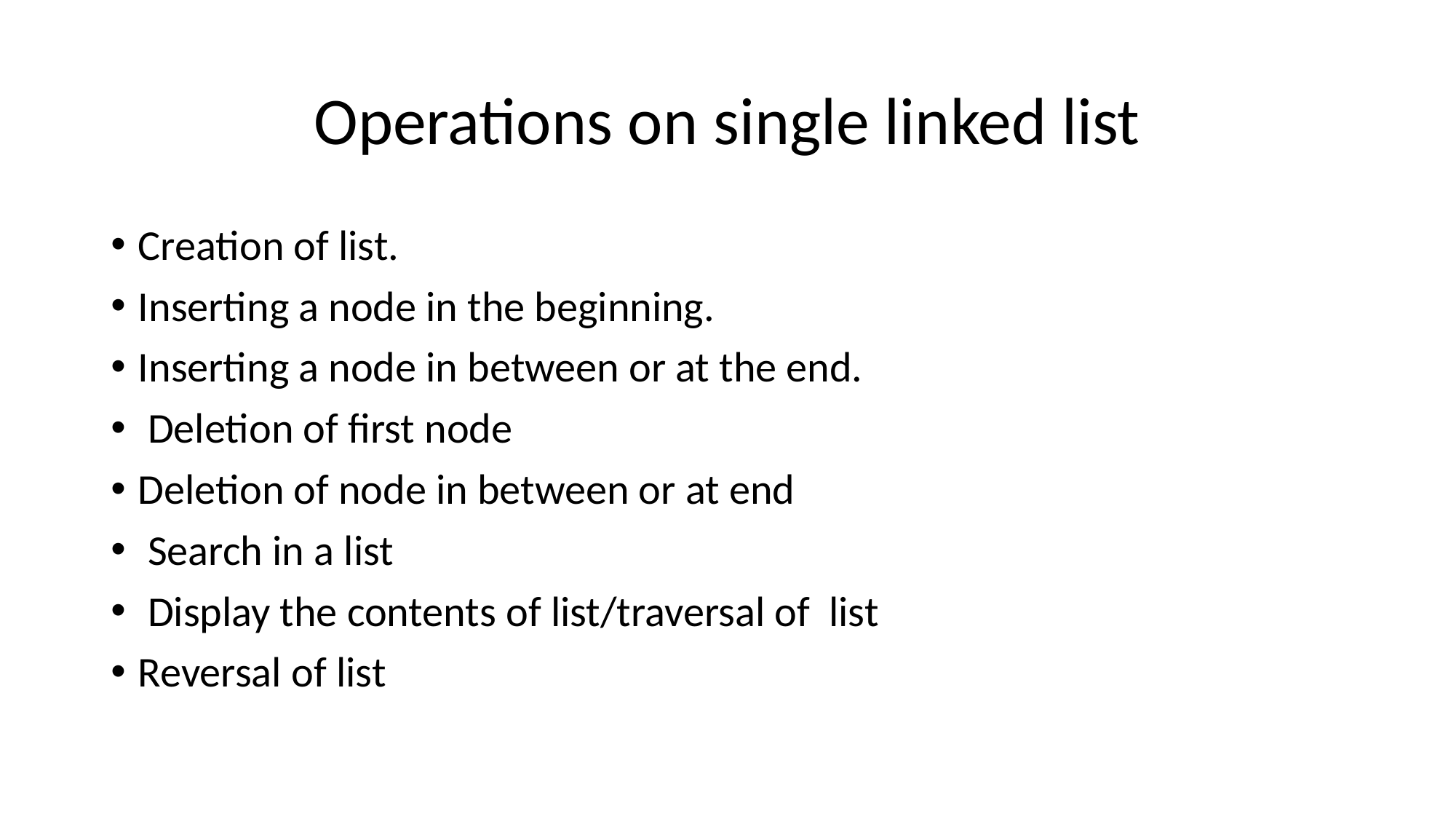

# Operations on single linked list
Creation of list.
Inserting a node in the beginning.
Inserting a node in between or at the end.
 Deletion of first node
Deletion of node in between or at end
 Search in a list
 Display the contents of list/traversal of  list
Reversal of list